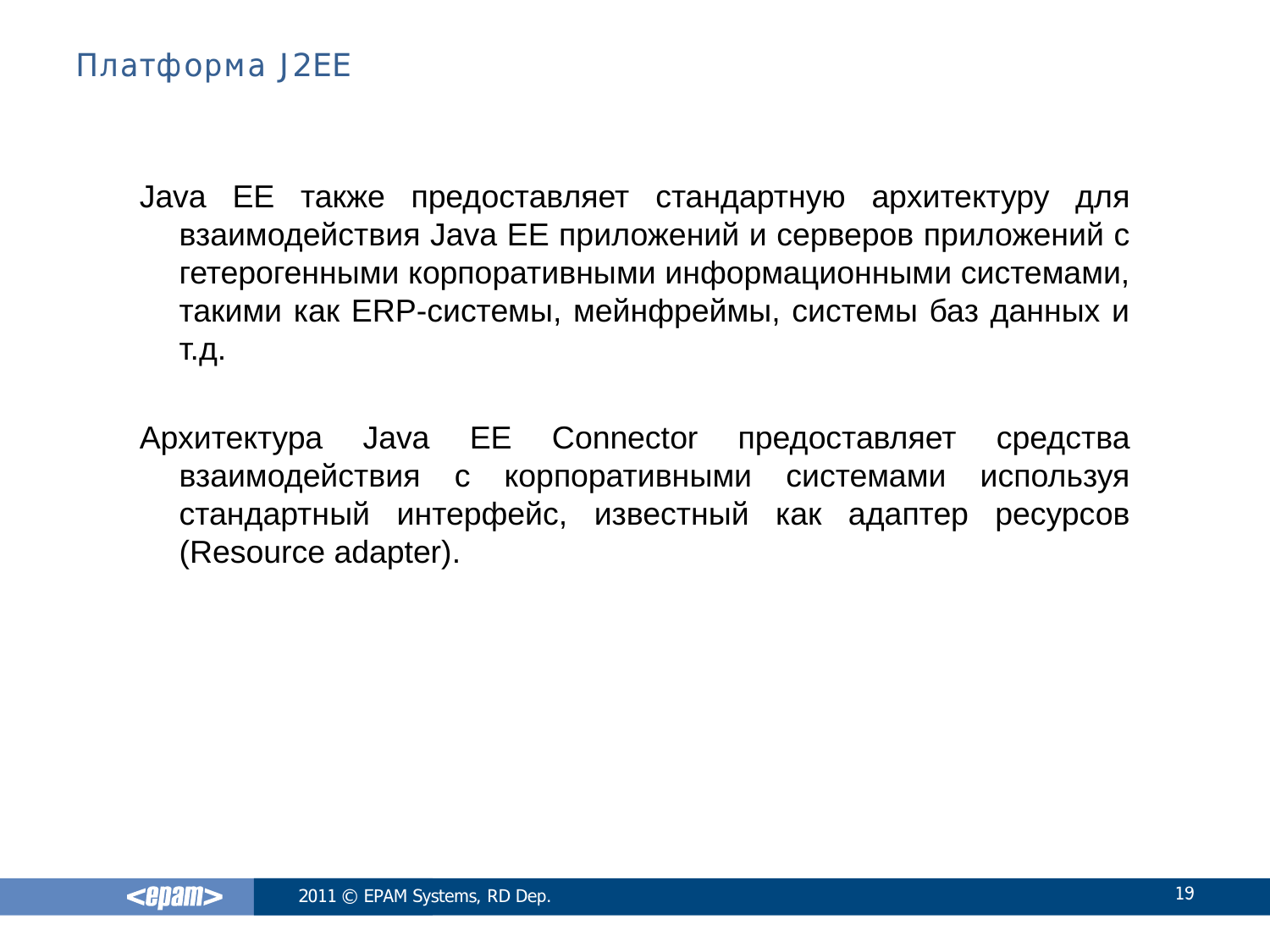

# Платформа J2EE
Java EE также предоставляет стандартную архитектуру для взаимодействия Java EE приложений и серверов приложений с гетерогенными корпоративными информационными системами, такими как ERP-системы, мейнфреймы, системы баз данных и т.д.

Архитектура Java EE Connector предоставляет средства взаимодействия с корпоративными системами используя стандартный интерфейс, известный как адаптер ресурсов (Resource adapter).
19
2011 © EPAM Systems, RD Dep.